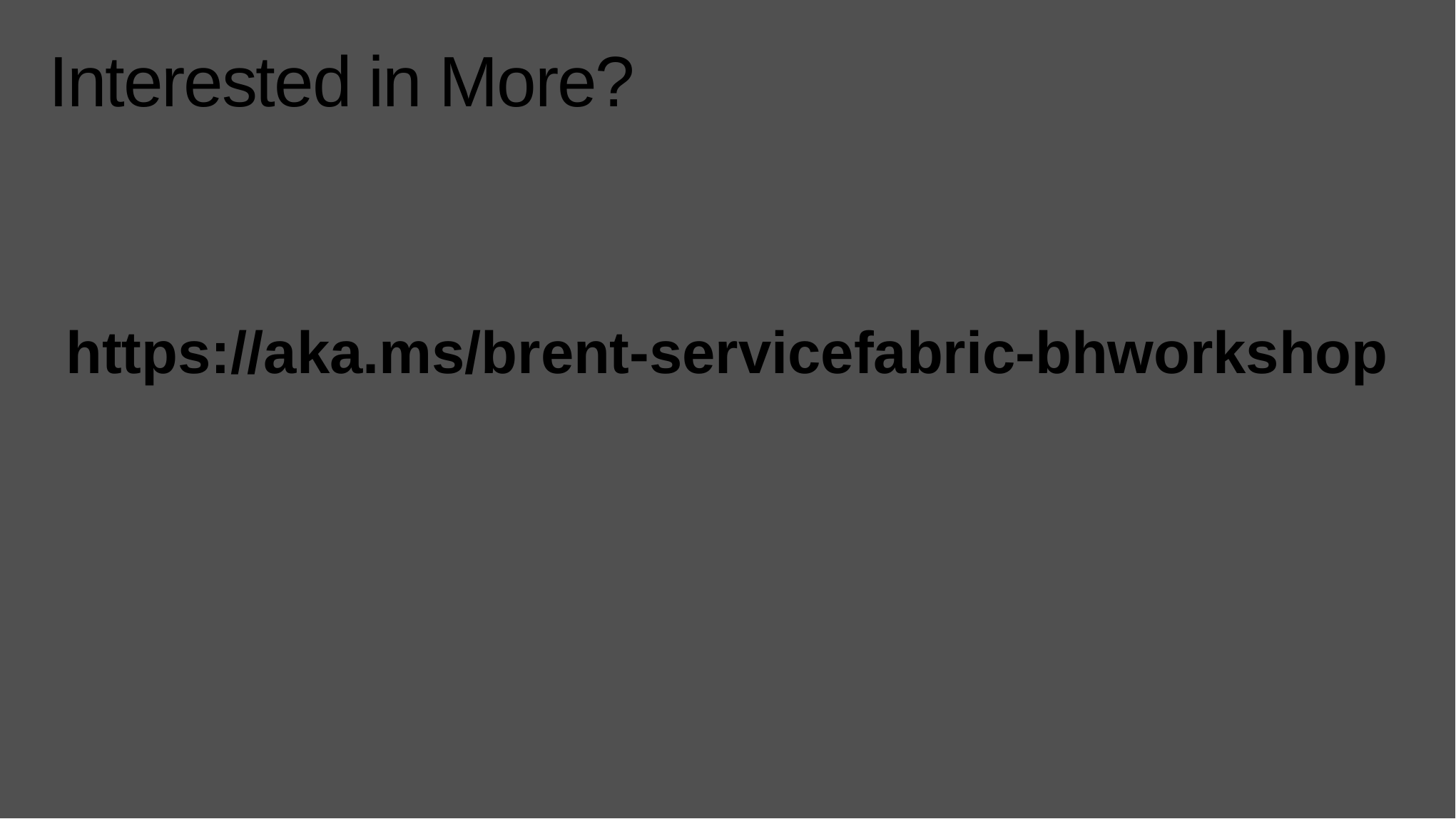

# Interested in More?
https://aka.ms/brent-servicefabric-bhworkshop
Content © Microsoft